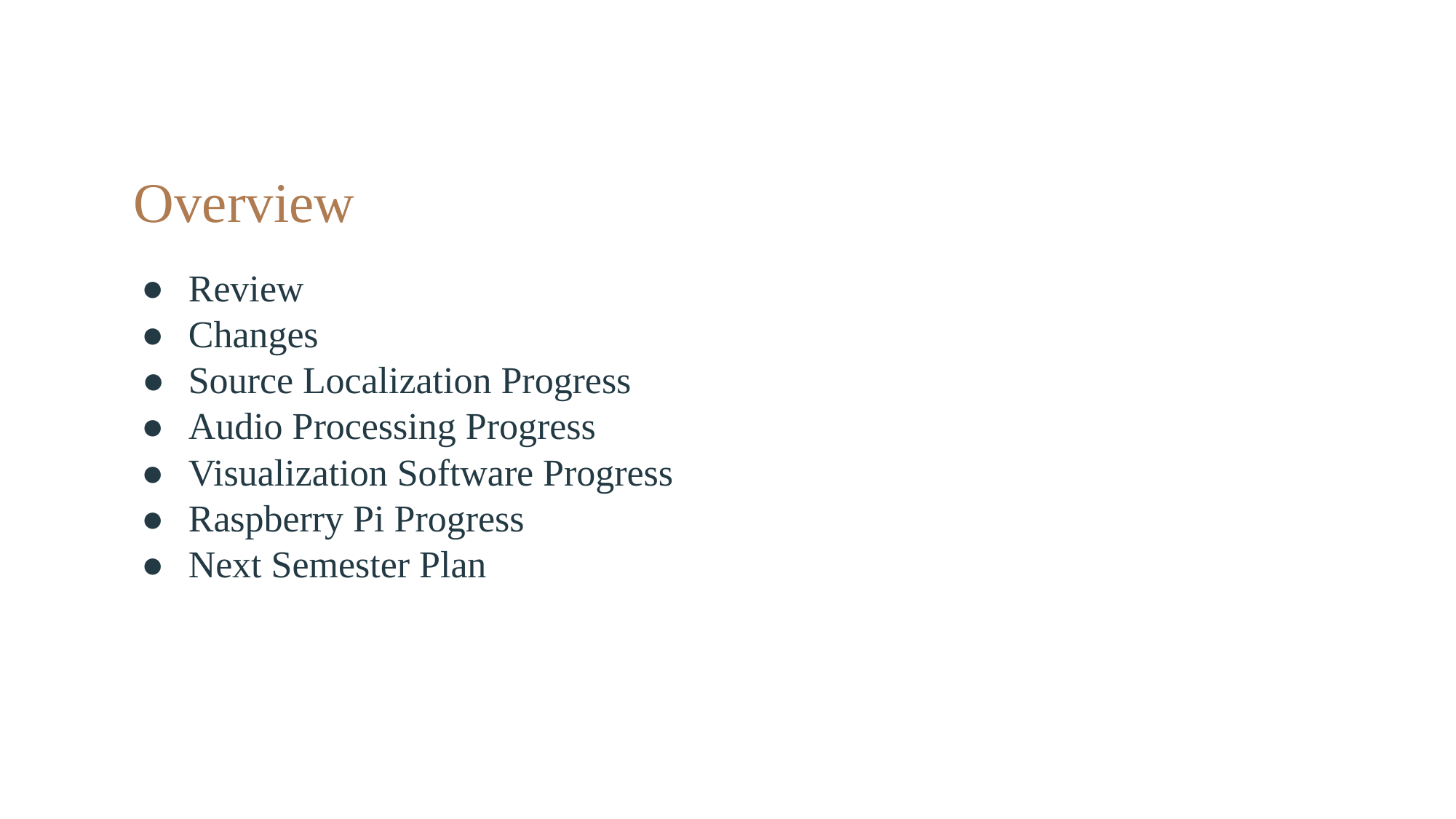

# Overview
Review
Changes
Source Localization Progress
Audio Processing Progress
Visualization Software Progress
Raspberry Pi Progress
Next Semester Plan